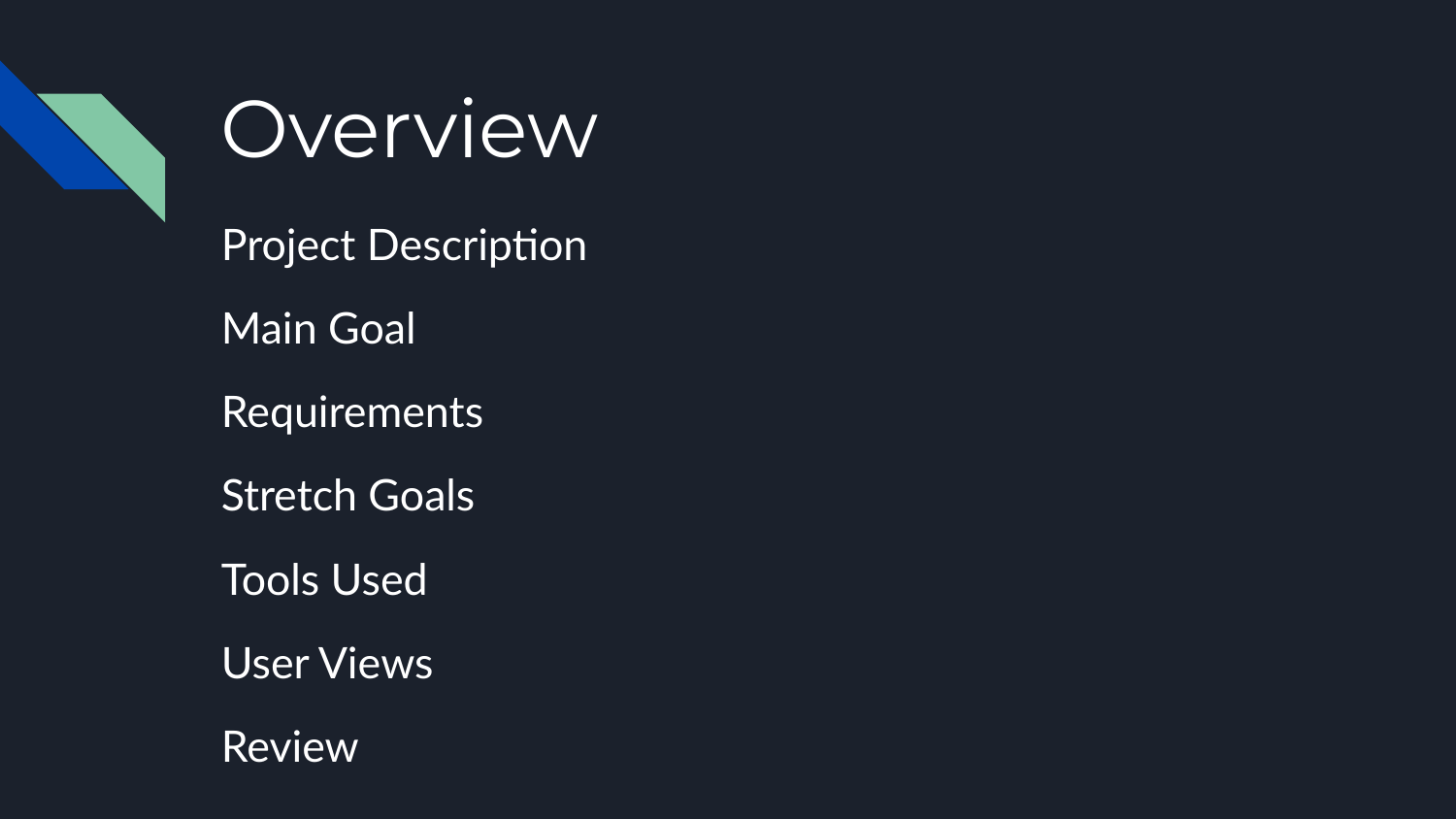

# Overview
Project Description
Main Goal
Requirements
Stretch Goals
Tools Used
User Views
Review